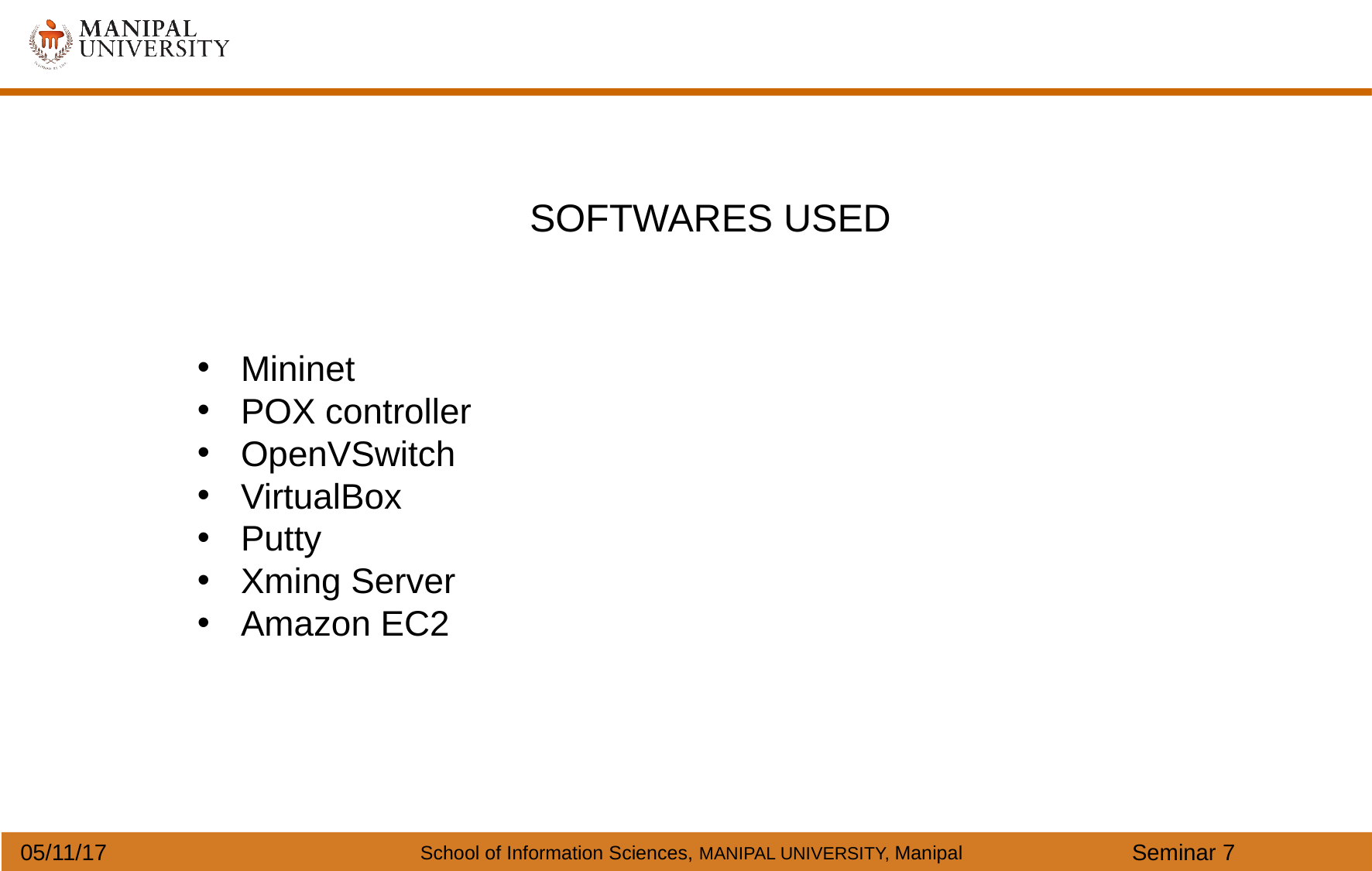

# SOFTWARES USED

Mininet
POX controller
OpenVSwitch
VirtualBox
Putty
Xming Server
Amazon EC2